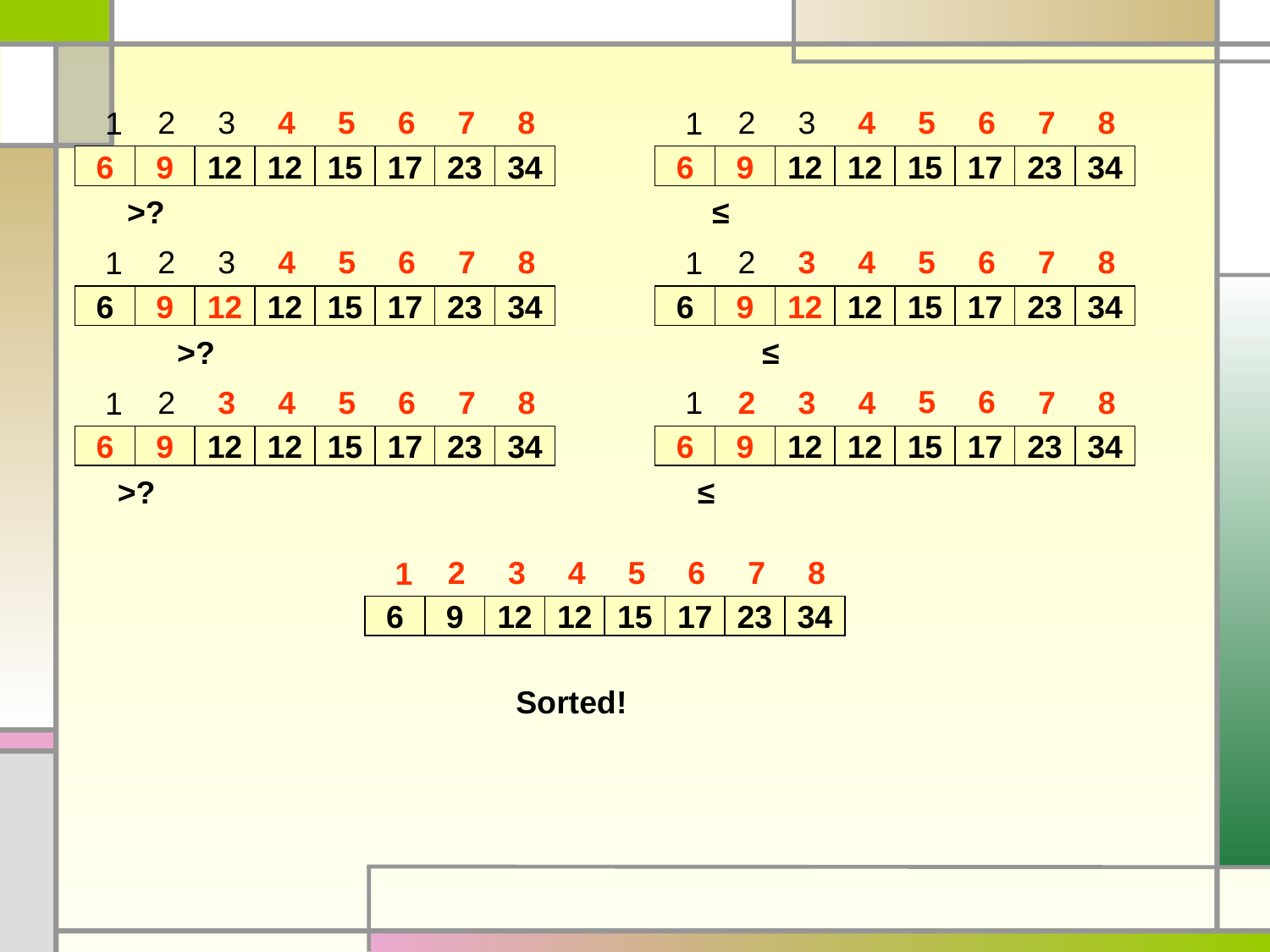

5
6
2
3
4
7
8
1
6
9
12
12
15
17
23
34

>?
5
6
2
3
4
7
8
1
6
9
12
12
15
17
23
34

≤
4
5
6
8
2
3
7
1
6
9
12
12
15
17
23
34

>?
5
6
2
3
4
7
8
1
6
9
12
12
15
17
23
34

≤
5
6
7
8
2
3
4
1
6
9
12
12
15
17
23
34

≤
4
5
6
8
2
3
7
1
6
9
12
12
15
17
23
34

>?
5
6
7
8
2
3
4
1
6
9
12
12
15
17
23
34

Sorted!